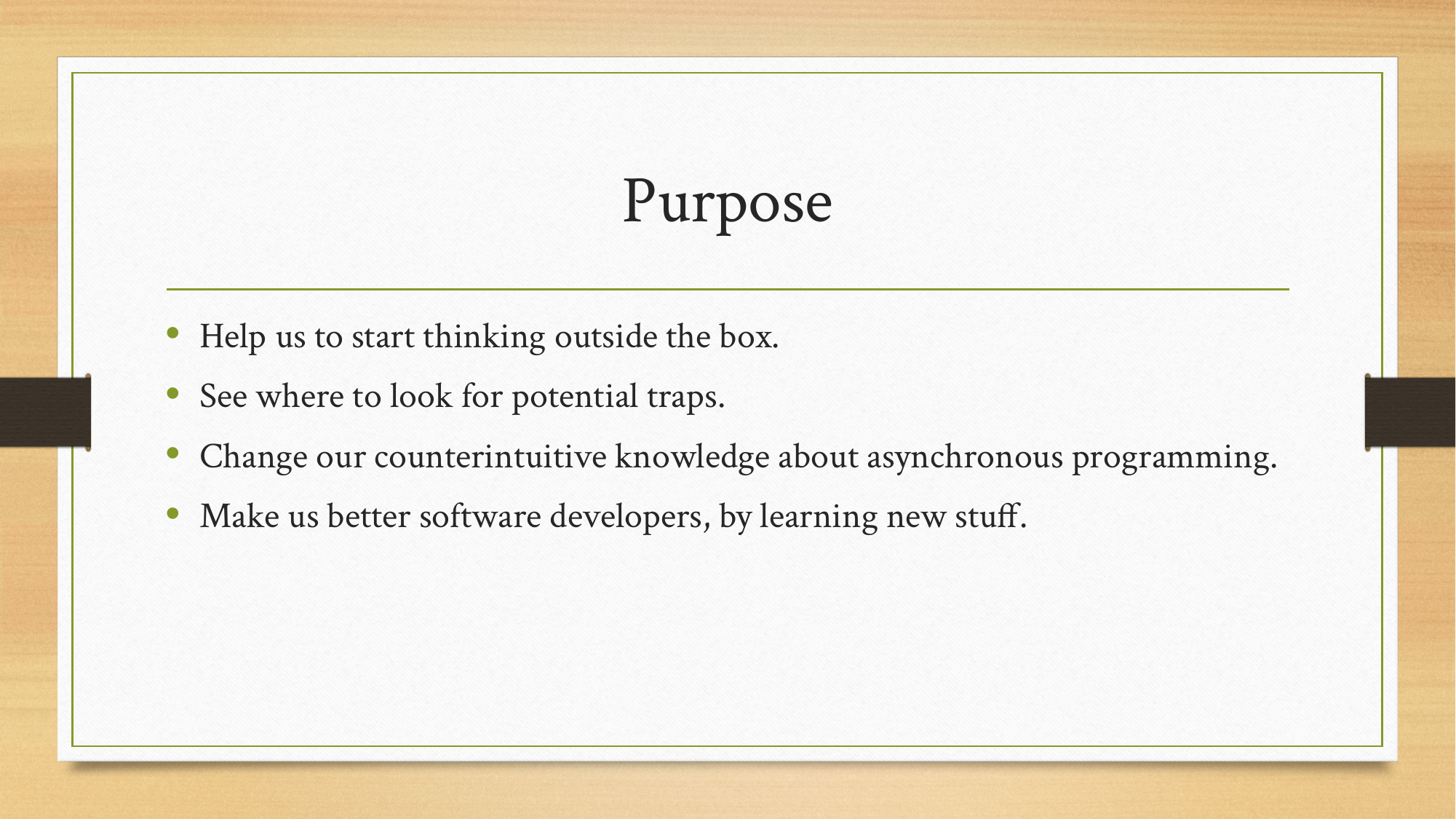

# Purpose
Help us to start thinking outside the box.
See where to look for potential traps.
Change our counterintuitive knowledge about asynchronous programming.
Make us better software developers, by learning new stuff.